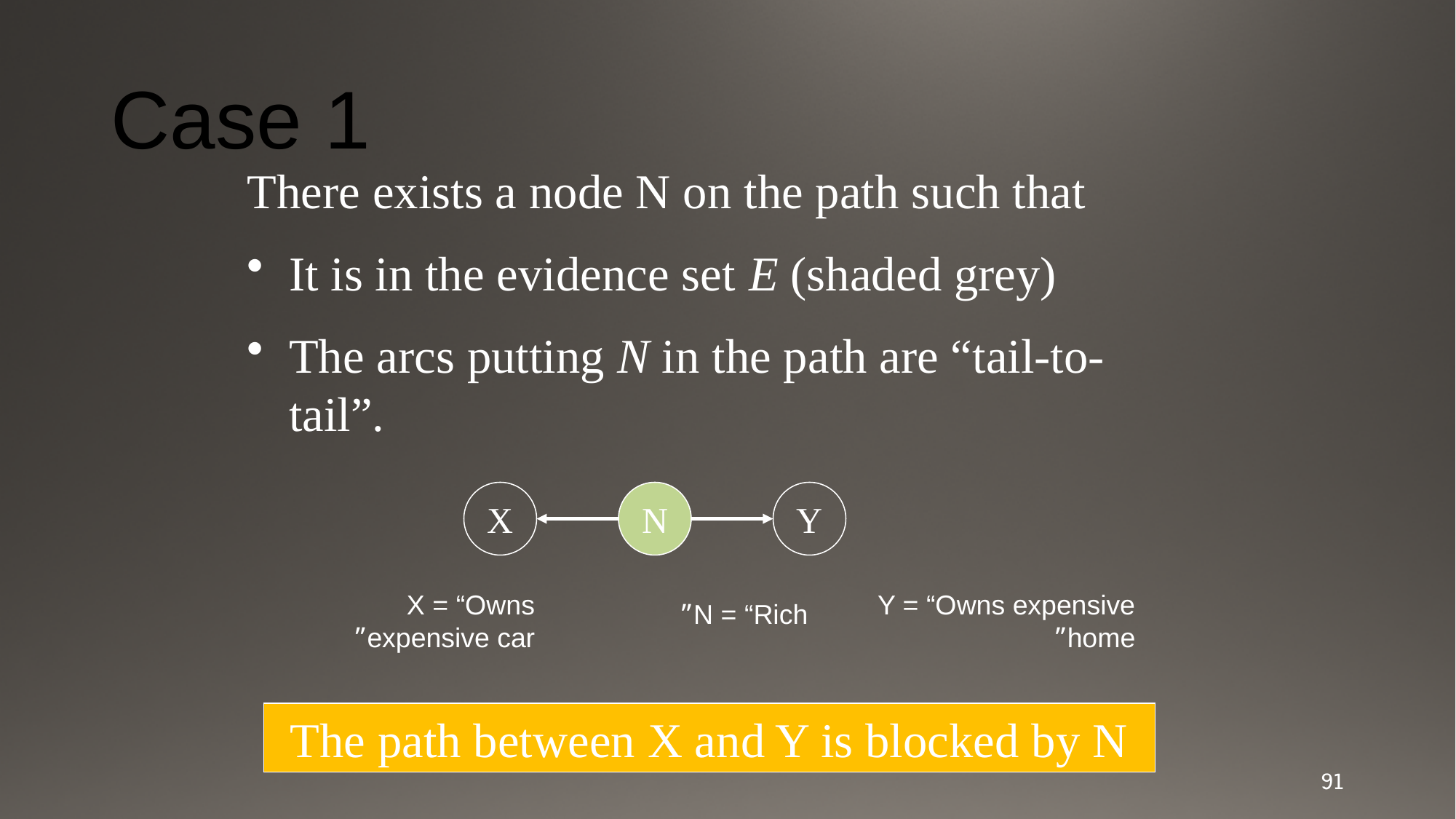

# Case 1
There exists a node N on the path such that
It is in the evidence set E (shaded grey)
The arcs putting N in the path are “tail-to-tail”.
X
N
Y

X = “Owns expensive car”
Y = “Owns expensive home”
N = “Rich”
The path between X and Y is blocked by N
91